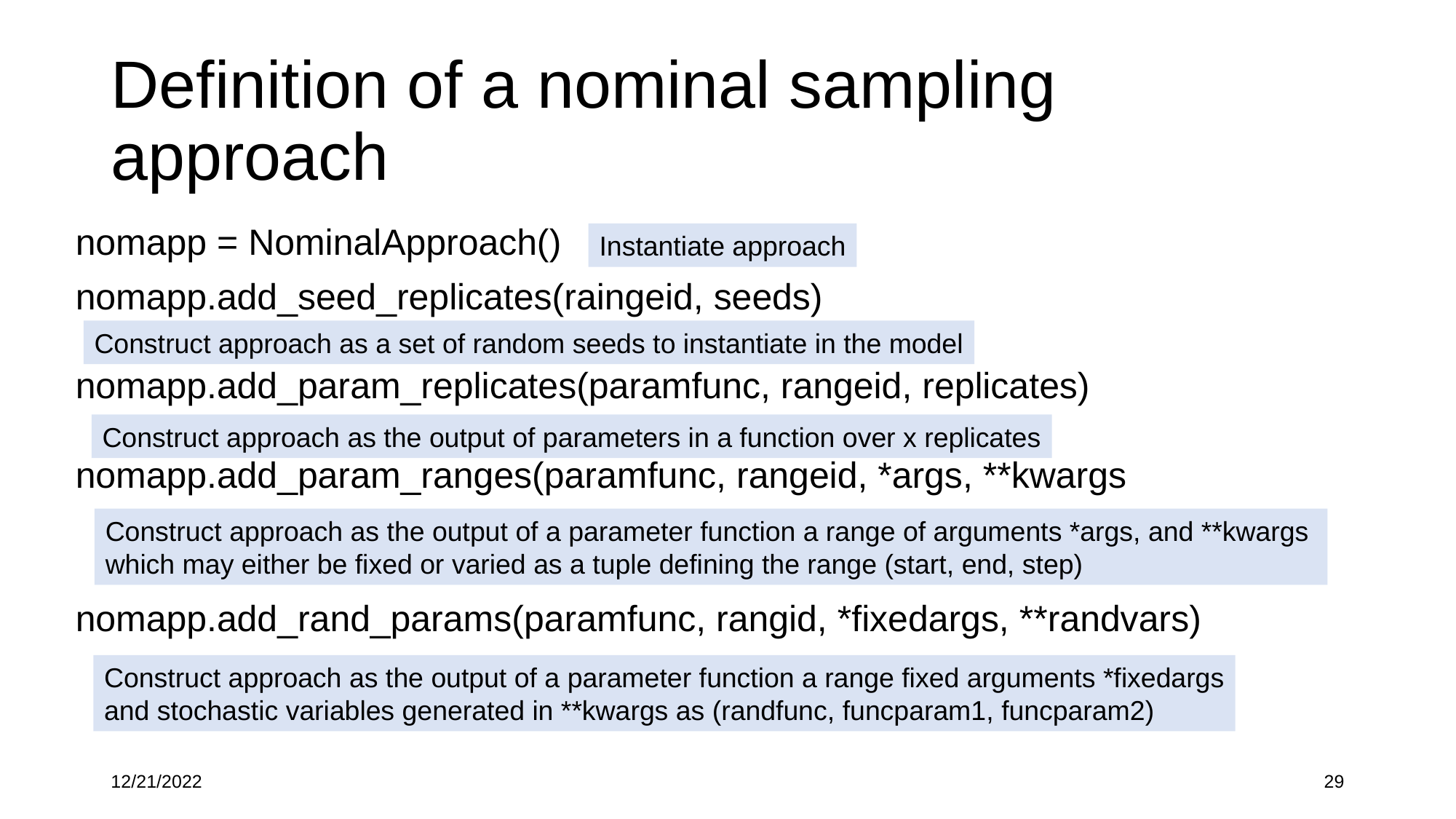

# Definition of a nominal sampling approach
nomapp = NominalApproach()
nomapp.add_seed_replicates(raingeid, seeds)

nomapp.add_param_replicates(paramfunc, rangeid, replicates)

nomapp.add_param_ranges(paramfunc, rangeid, *args, **kwargs

nomapp.add_rand_params(paramfunc, rangid, *fixedargs, **randvars)
Instantiate approach
Construct approach as a set of random seeds to instantiate in the model
Construct approach as the output of parameters in a function over x replicates
Construct approach as the output of a parameter function a range of arguments *args, and **kwargs
which may either be fixed or varied as a tuple defining the range (start, end, step)
Construct approach as the output of a parameter function a range fixed arguments *fixedargs
and stochastic variables generated in **kwargs as (randfunc, funcparam1, funcparam2)
12/21/2022
29